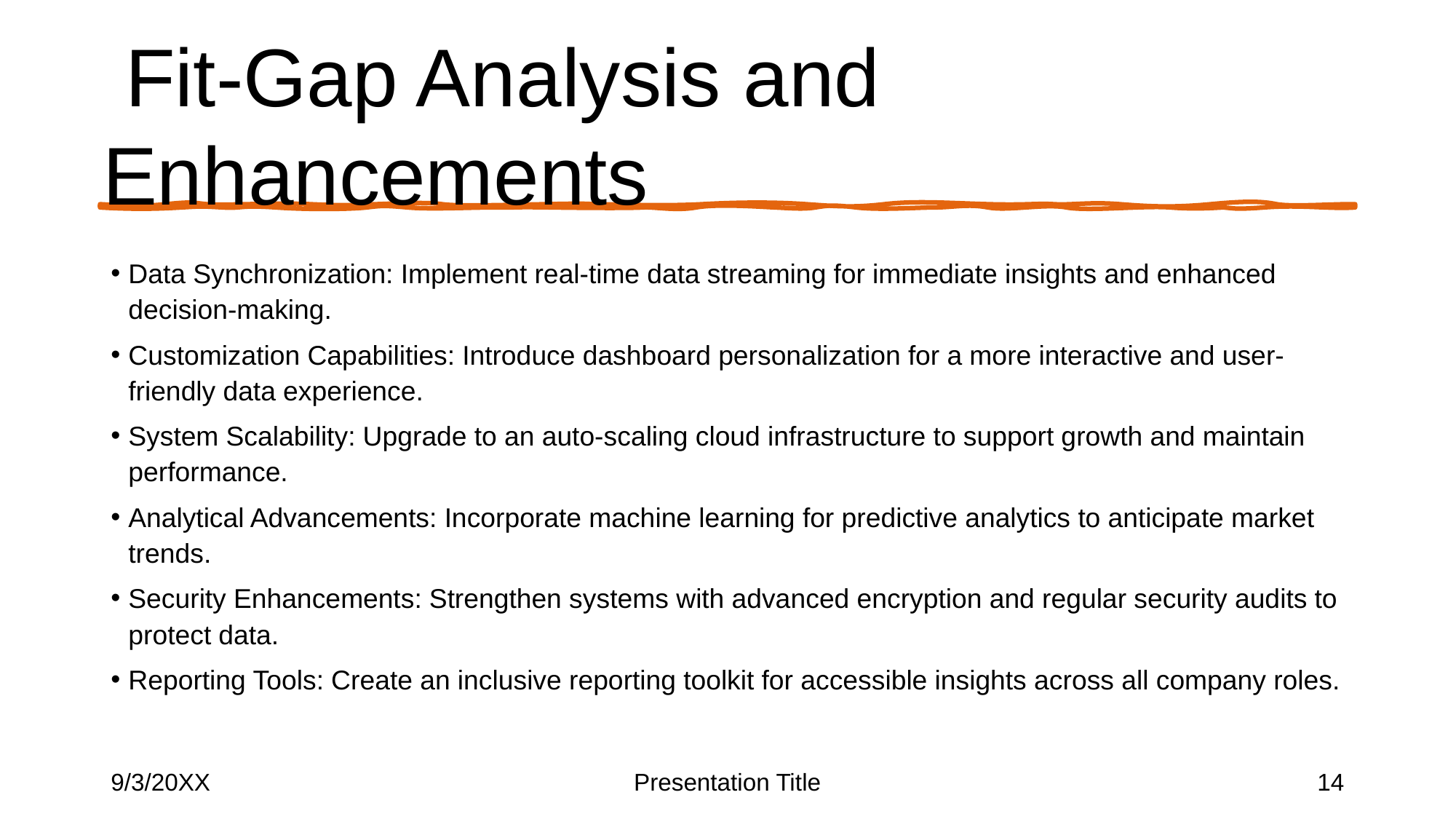

# Fit-Gap Analysis and Enhancements
Data Synchronization: Implement real-time data streaming for immediate insights and enhanced decision-making.
Customization Capabilities: Introduce dashboard personalization for a more interactive and user-friendly data experience.
System Scalability: Upgrade to an auto-scaling cloud infrastructure to support growth and maintain performance.
Analytical Advancements: Incorporate machine learning for predictive analytics to anticipate market trends.
Security Enhancements: Strengthen systems with advanced encryption and regular security audits to protect data.
Reporting Tools: Create an inclusive reporting toolkit for accessible insights across all company roles.
9/3/20XX
Presentation Title
14